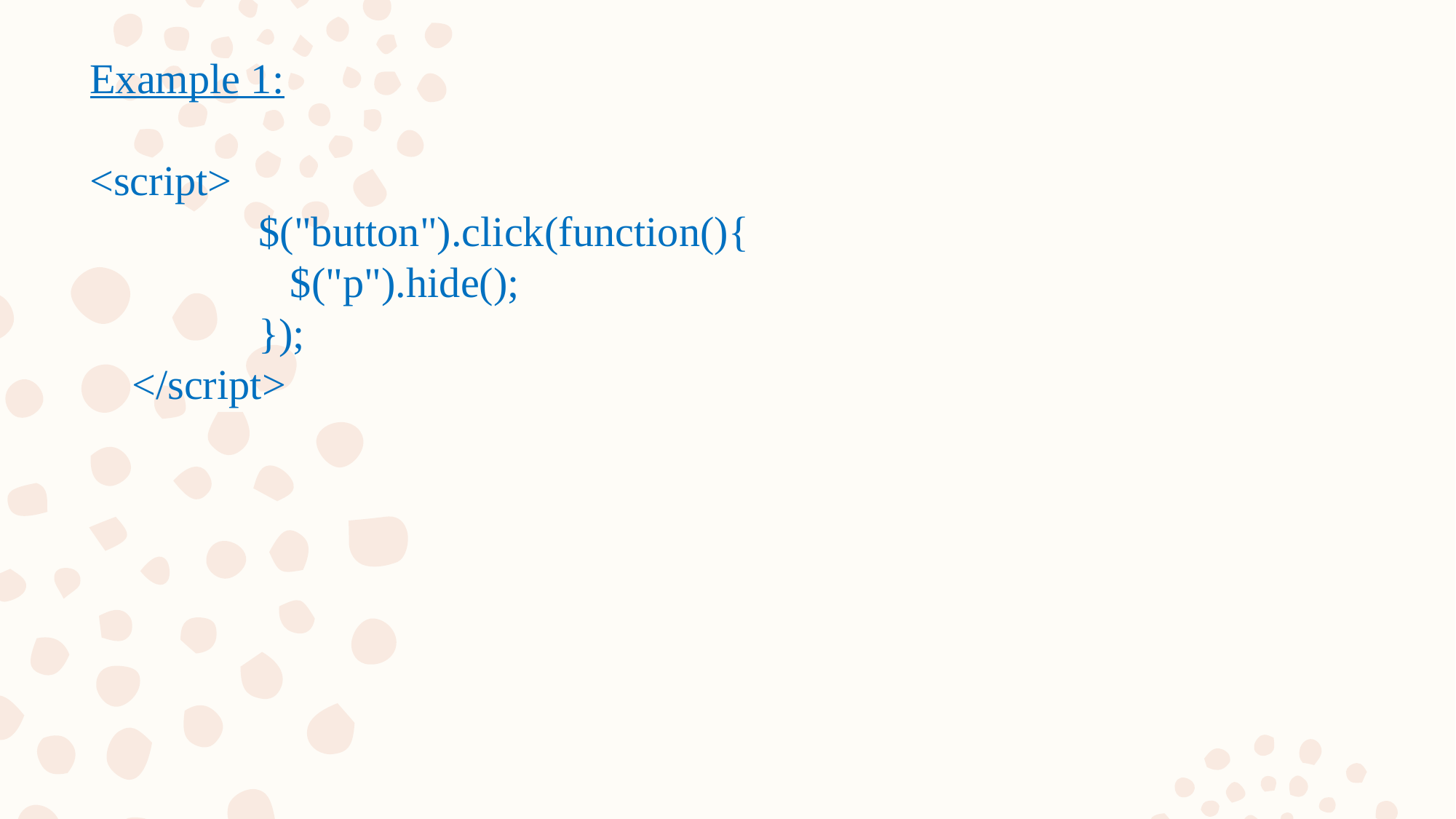

Example 1:

<script>
                $("button").click(function(){
                   $("p").hide();
                });
    </script>